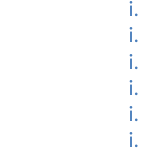

i.
i.
i.
i.
i.
i.
e.
e.
e.
e.
e.
e.
e.
e.
e.
e.
e.
e.
e.
e.